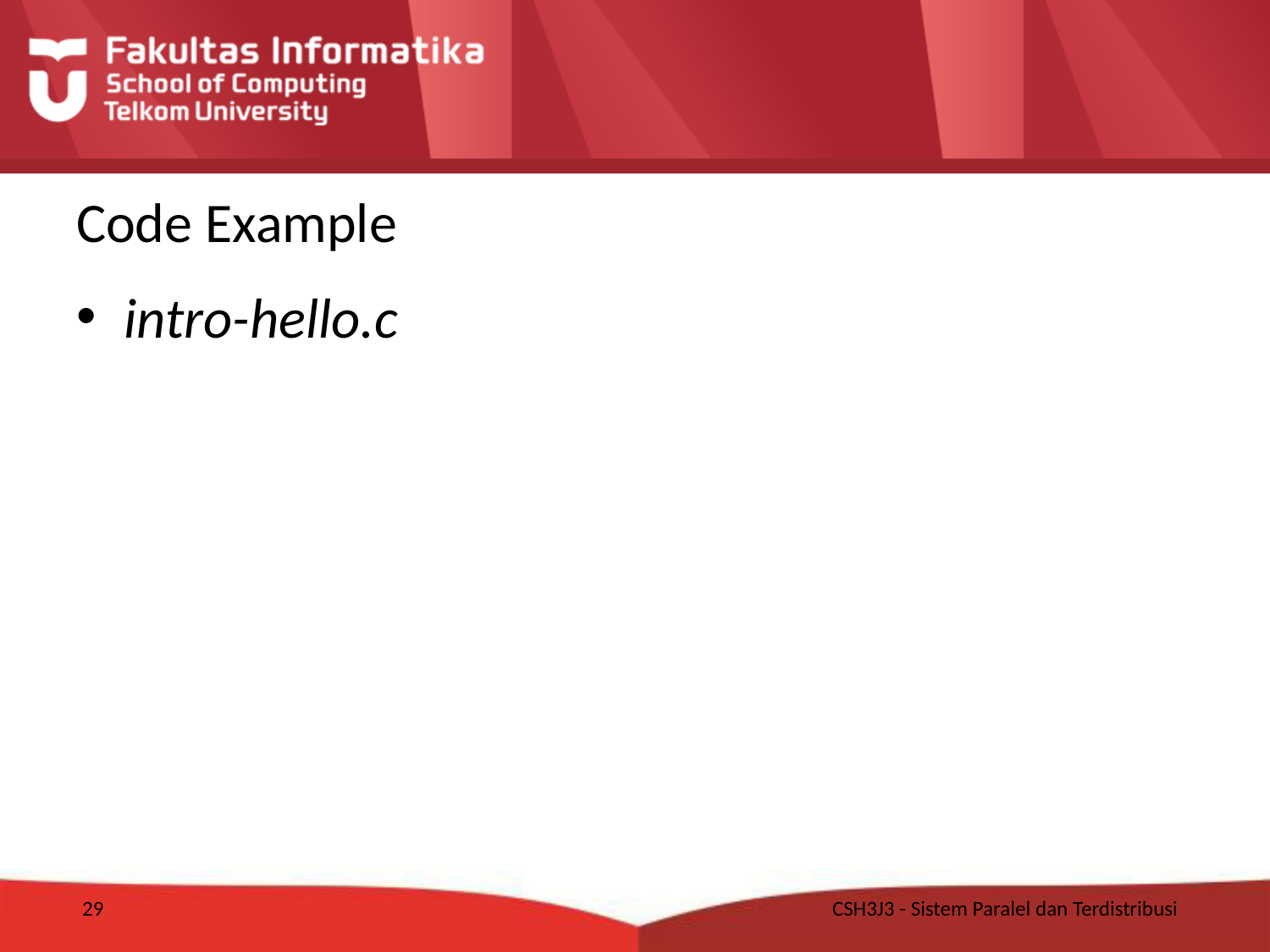

# Code Example
intro-hello.c

29
CSH3J3 - Sistem Paralel dan Terdistribusi